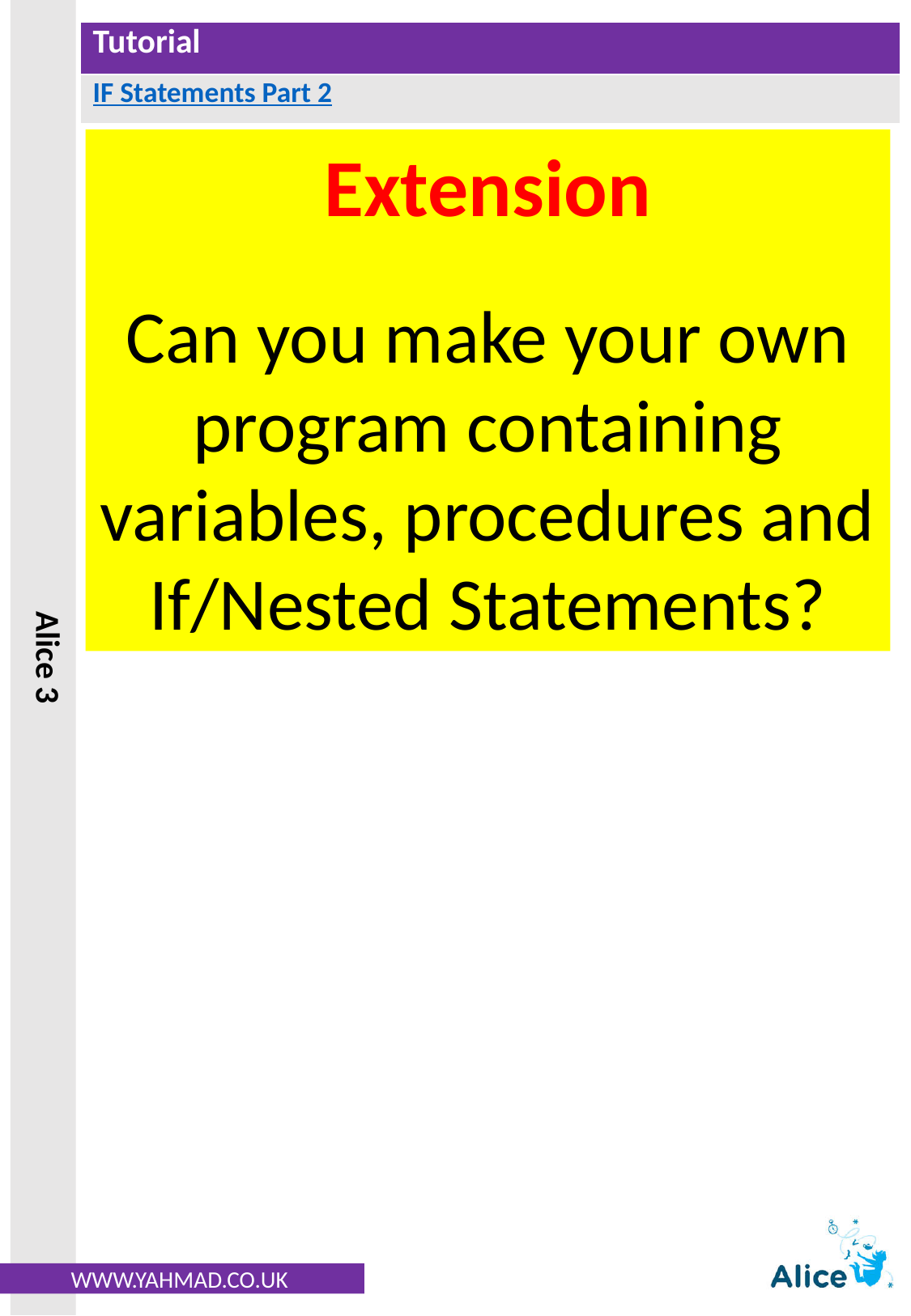

Extension

Can you make your own program containing variables, procedures and If/Nested Statements?